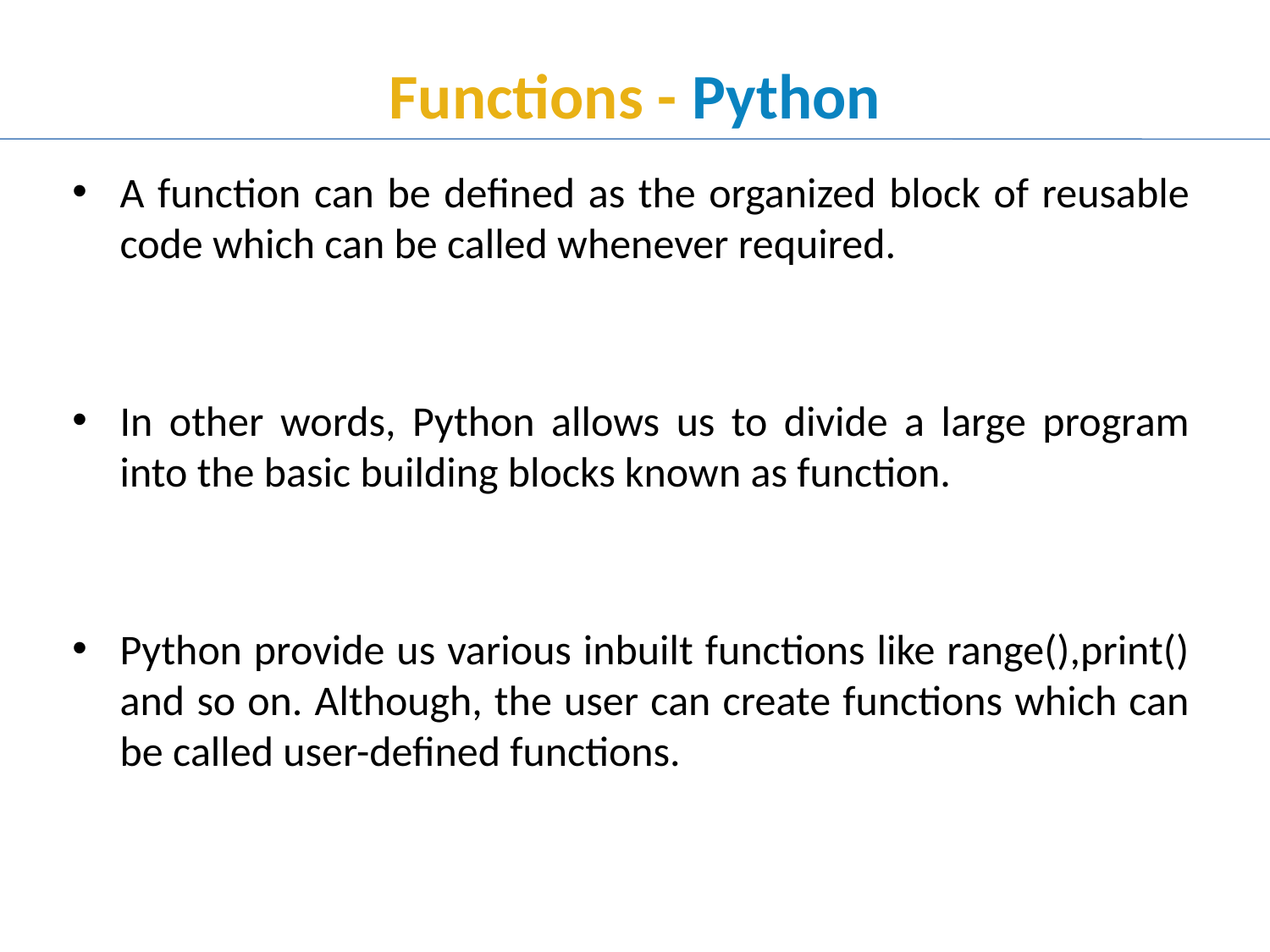

# Functions - Python
A function can be defined as the organized block of reusable code which can be called whenever required.

In other words, Python allows us to divide a large program into the basic building blocks known as function.

Python provide us various inbuilt functions like range(),print() and so on. Although, the user can create functions which can be called user-defined functions.